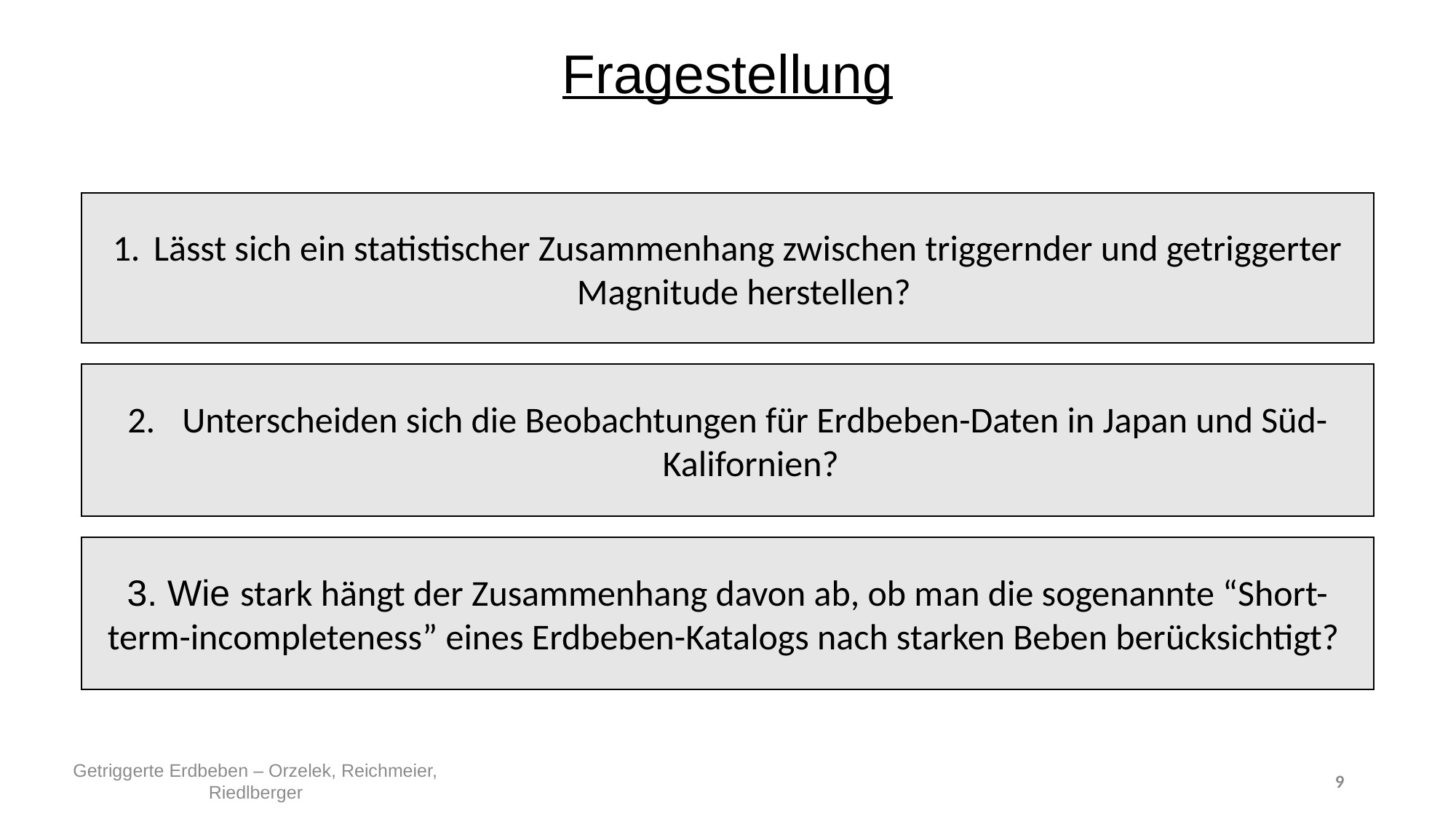

Fragestellung
Lässt sich ein statistischer Zusammenhang zwischen triggernder und getriggerter Magnitude herstellen?
Unterscheiden sich die Beobachtungen für Erdbeben-Daten in Japan und Süd-Kalifornien?
3. Wie stark hängt der Zusammenhang davon ab, ob man die sogenannte “Short-term-incompleteness” eines Erdbeben-Katalogs nach starken Beben berücksichtigt?
Getriggerte Erdbeben – Orzelek, Reichmeier, Riedlberger
9